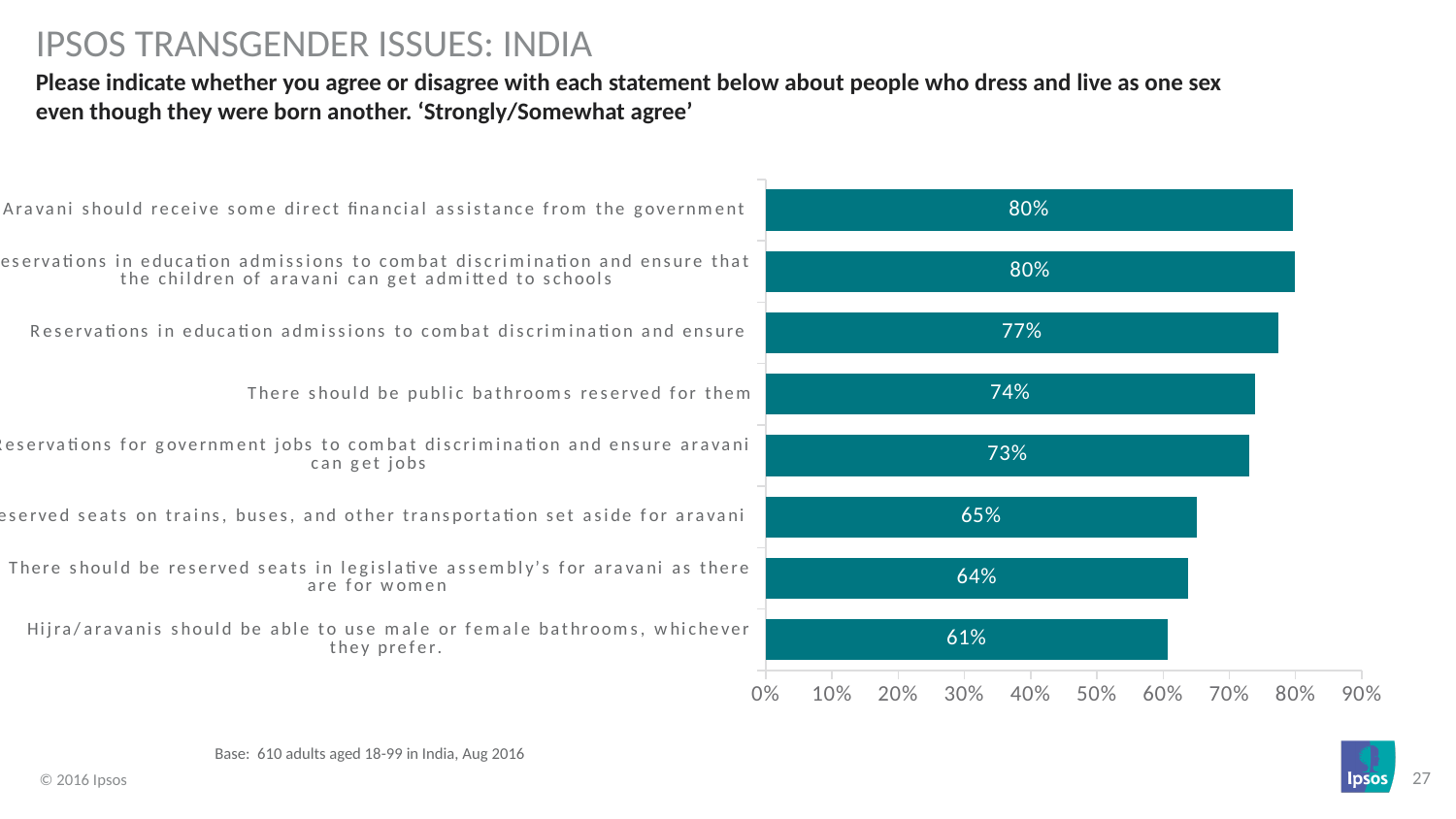

Ipsos TrAnsgender Issues: India
# Please indicate whether you agree or disagree with each statement below about people who dress and live as one sex even though they were born another. ‘Strongly/Somewhat agree’

### Chart

| Category |  |
|---|---|
| Hijra/aravanis should be able to use male or female bathrooms, whichever they prefer.  | 0.6069 |
| There should be reserved seats in legislative assembly’s for aravani as there are for women  | 0.6379 |
| Reserved seats on trains, buses, and other transportation set aside for aravani  | 0.6509 |
| Reservations for government jobs to combat discrimination and ensure aravani can get jobs  | 0.7303 |
| There should be public bathrooms reserved for them | 0.7387 |
| Reservations in education admissions to combat discrimination and ensure  | 0.7741 |
| Reservations in education admissions to combat discrimination and ensure that the children of aravani can get admitted to schools  | 0.7988 |
| Aravani should receive some direct financial assistance from the government  | 0.7955 |
Base:  610 adults aged 18-99 in India, Aug 2016